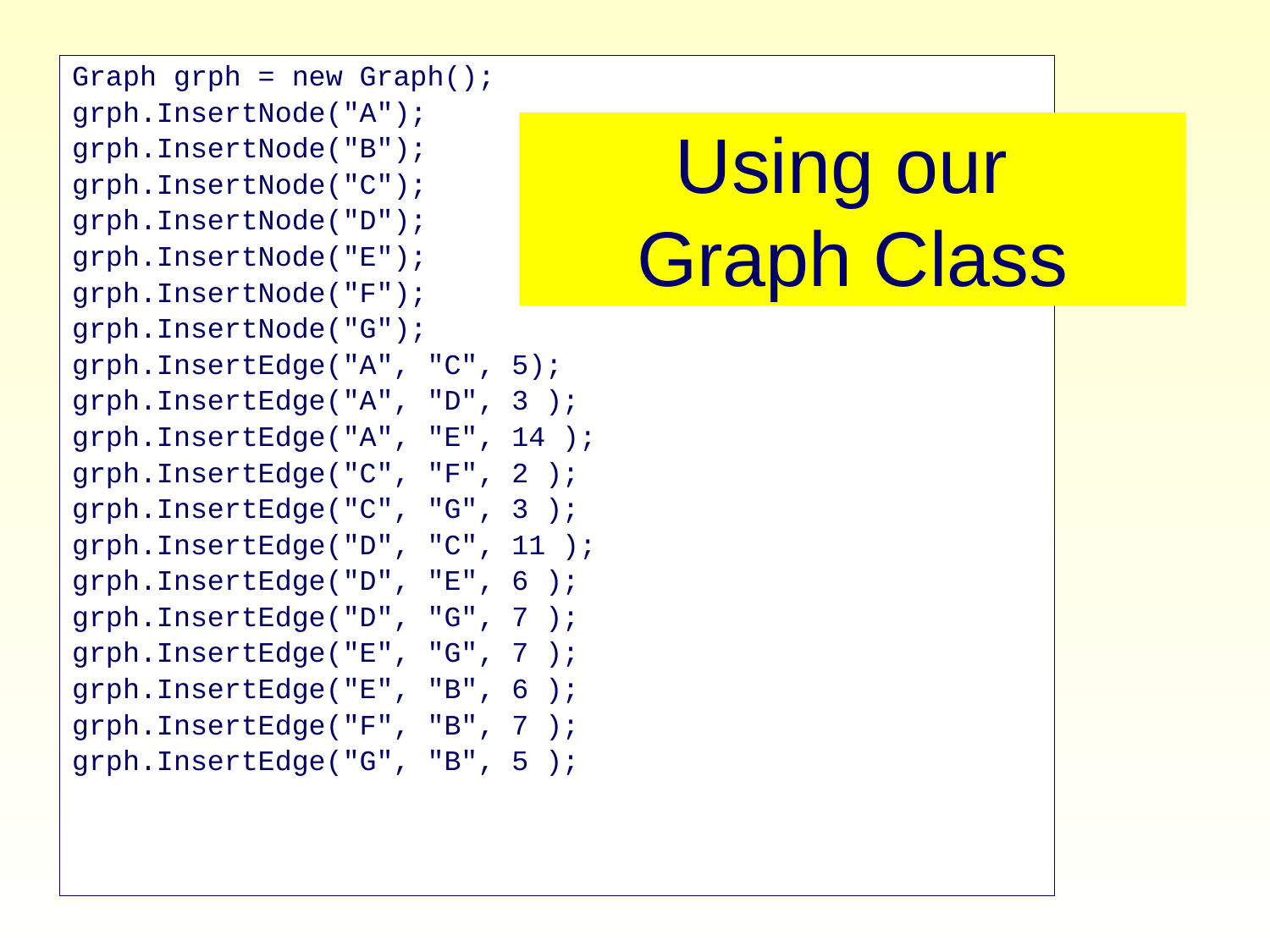

Graph grph = new Graph();
grph.InsertNode("A");
grph.InsertNode("B");
grph.InsertNode("C");
grph.InsertNode("D");
grph.InsertNode("E");
grph.InsertNode("F");
grph.InsertNode("G");
grph.InsertEdge("A", "C", 5);
grph.InsertEdge("A", "D", 3 );
grph.InsertEdge("A", "E", 14 );
grph.InsertEdge("C", "F", 2 );
grph.InsertEdge("C", "G", 3 );
grph.InsertEdge("D", "C", 11 );
grph.InsertEdge("D", "E", 6 );
grph.InsertEdge("D", "G", 7 );
grph.InsertEdge("E", "G", 7 );
grph.InsertEdge("E", "B", 6 );
grph.InsertEdge("F", "B", 7 );
grph.InsertEdge("G", "B", 5 );

# Using our Graph Class